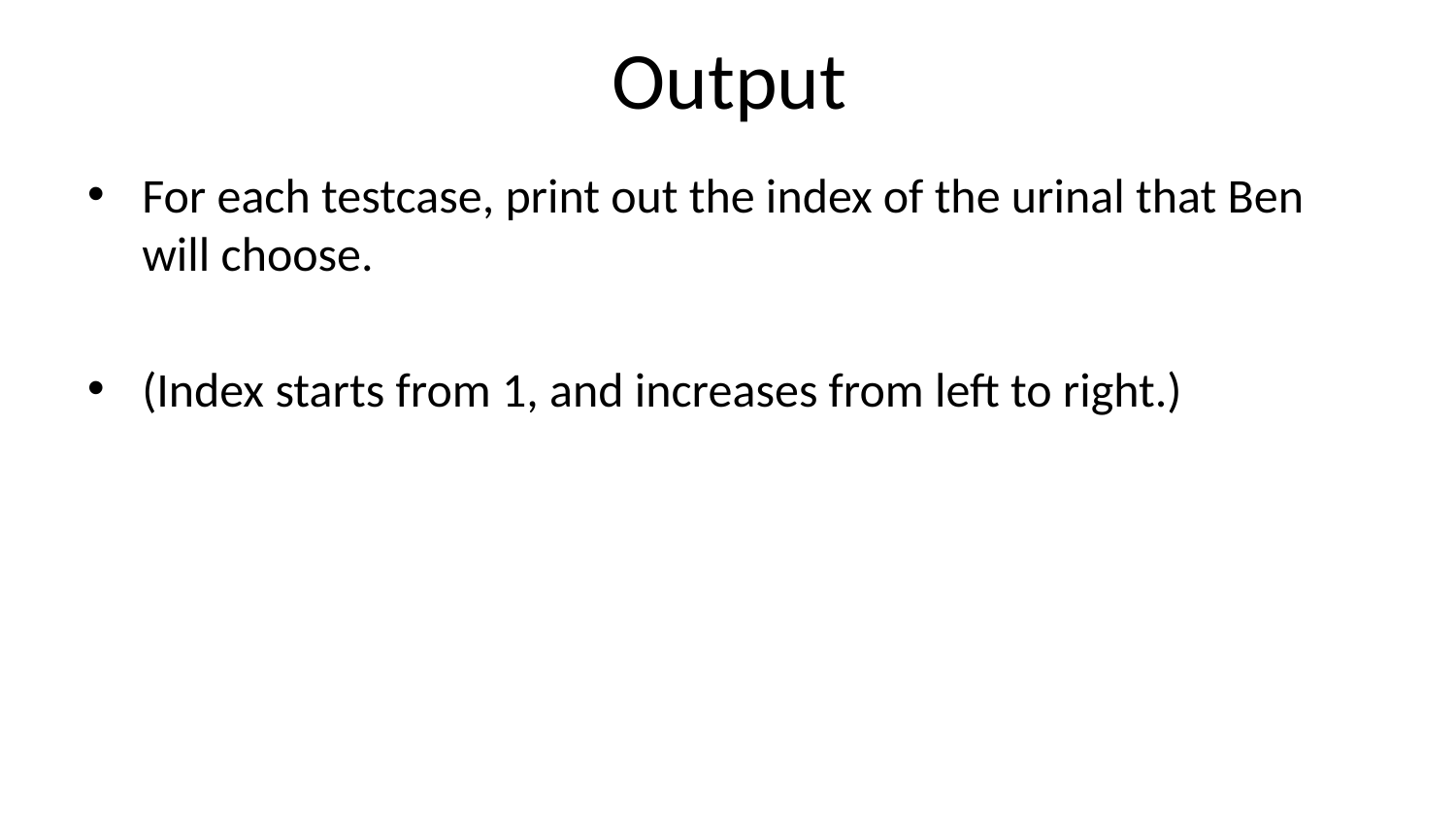

# Output
For each testcase, print out the index of the urinal that Ben will choose.

(Index starts from 1, and increases from left to right.)